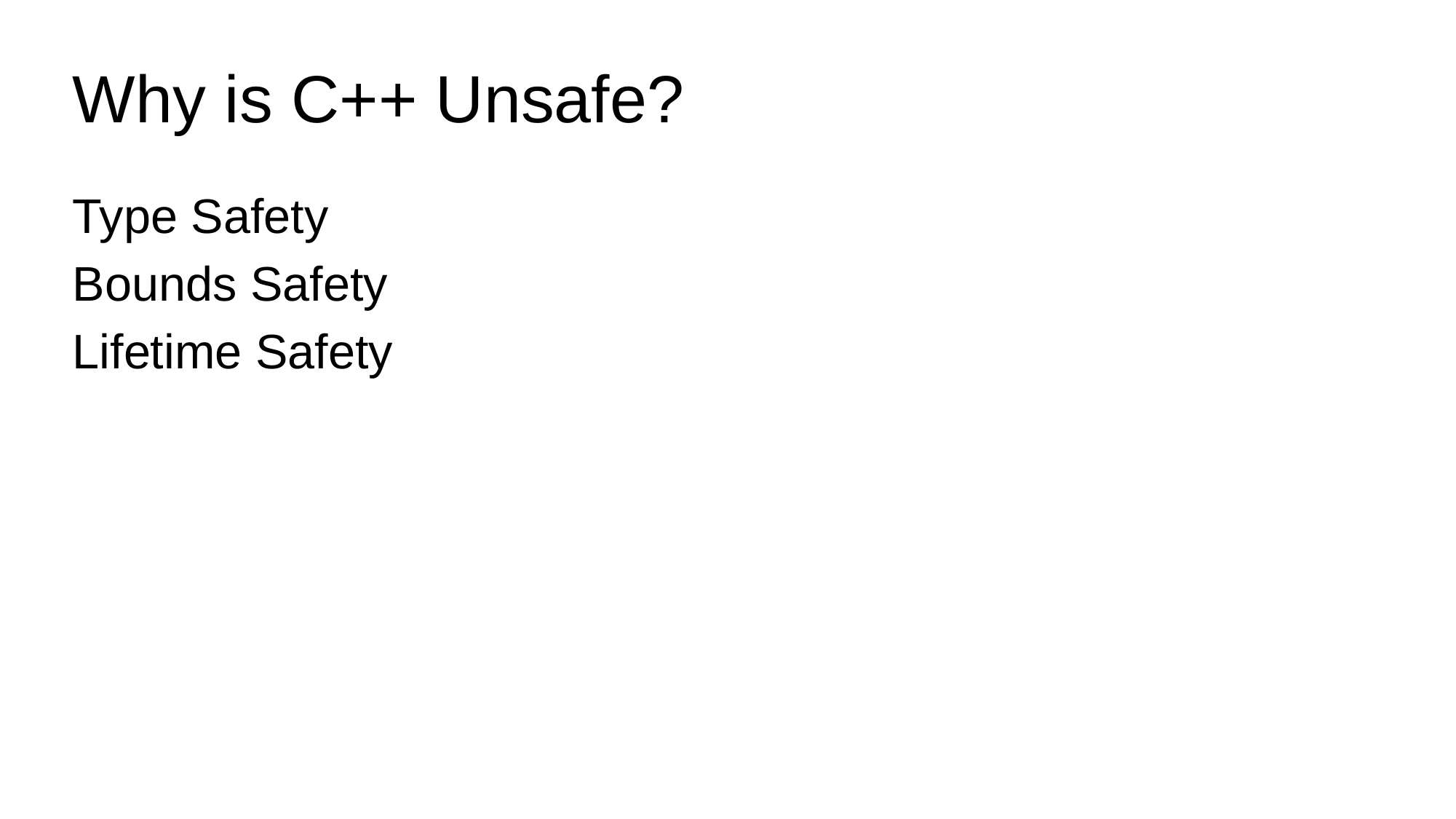

# Why is C++ Unsafe?
Type Safety
Bounds Safety
Lifetime Safety